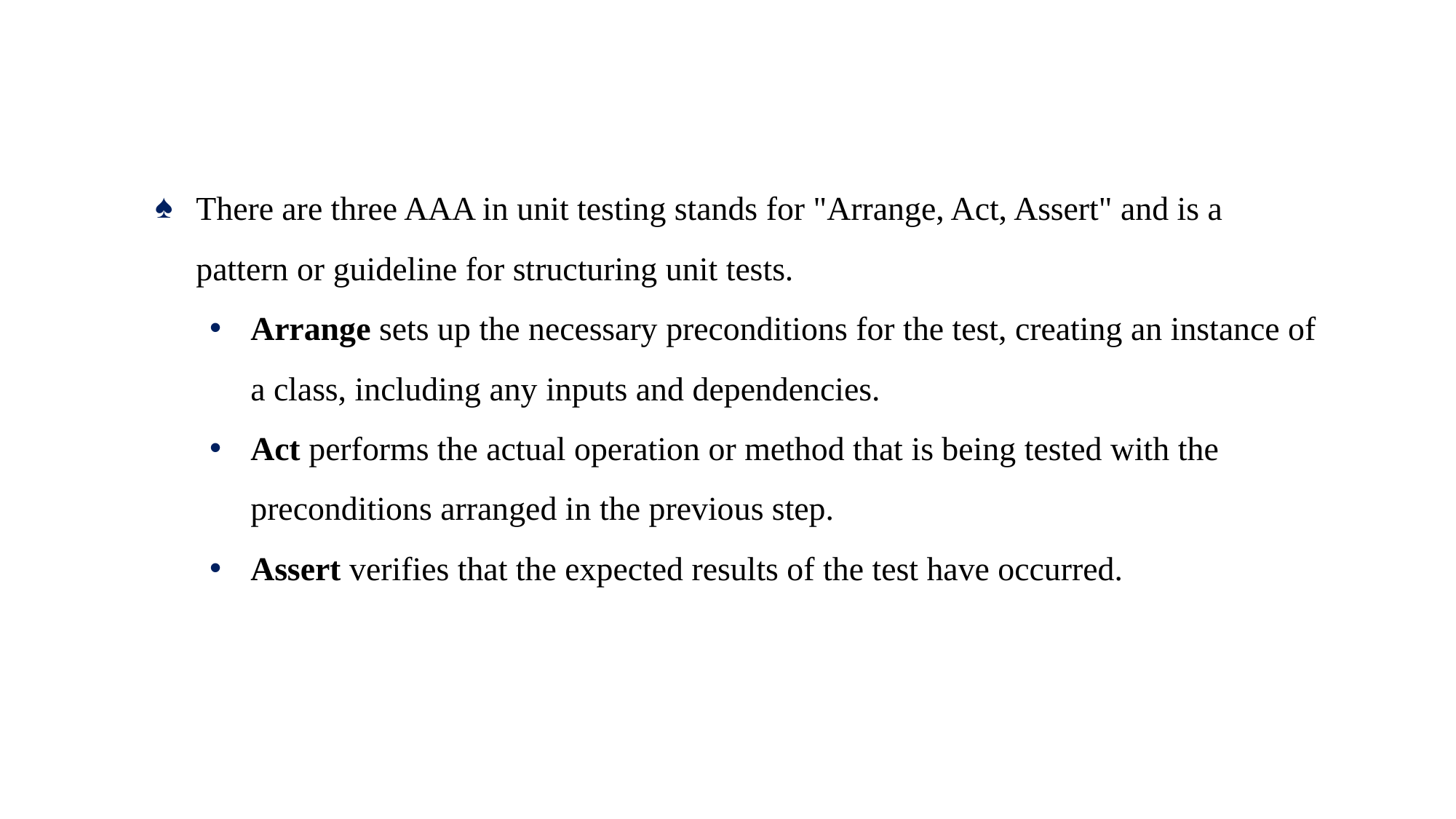

There are three AAA in unit testing stands for "Arrange, Act, Assert" and is a pattern or guideline for structuring unit tests.
Arrange sets up the necessary preconditions for the test, creating an instance of a class, including any inputs and dependencies.
Act performs the actual operation or method that is being tested with the preconditions arranged in the previous step.
Assert verifies that the expected results of the test have occurred.